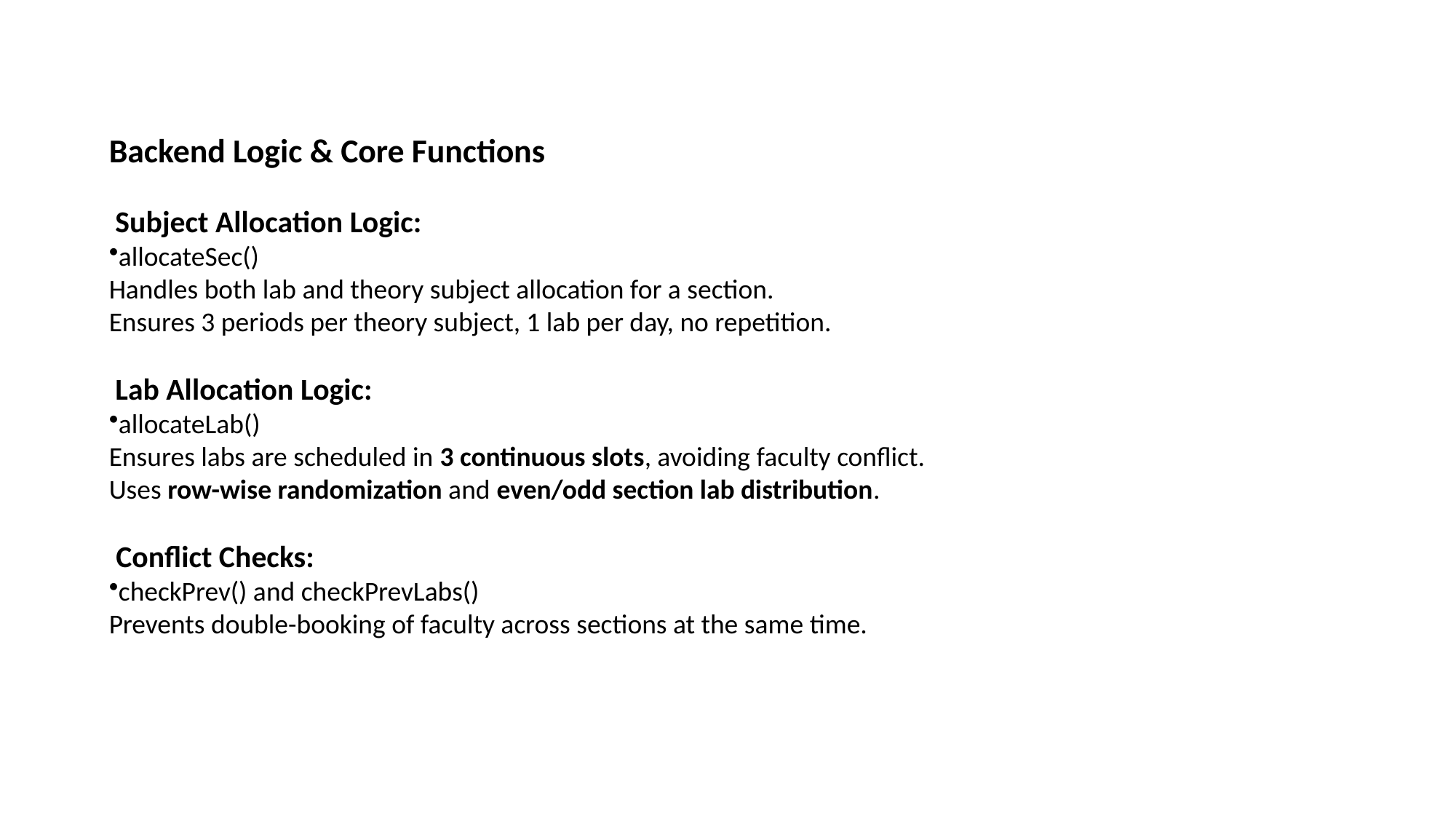

Backend Logic & Core Functions

 Subject Allocation Logic:
allocateSec()
Handles both lab and theory subject allocation for a section.
Ensures 3 periods per theory subject, 1 lab per day, no repetition.

 Lab Allocation Logic:
allocateLab()
Ensures labs are scheduled in 3 continuous slots, avoiding faculty conflict.
Uses row-wise randomization and even/odd section lab distribution.

 Conflict Checks:
checkPrev() and checkPrevLabs()
Prevents double-booking of faculty across sections at the same time.